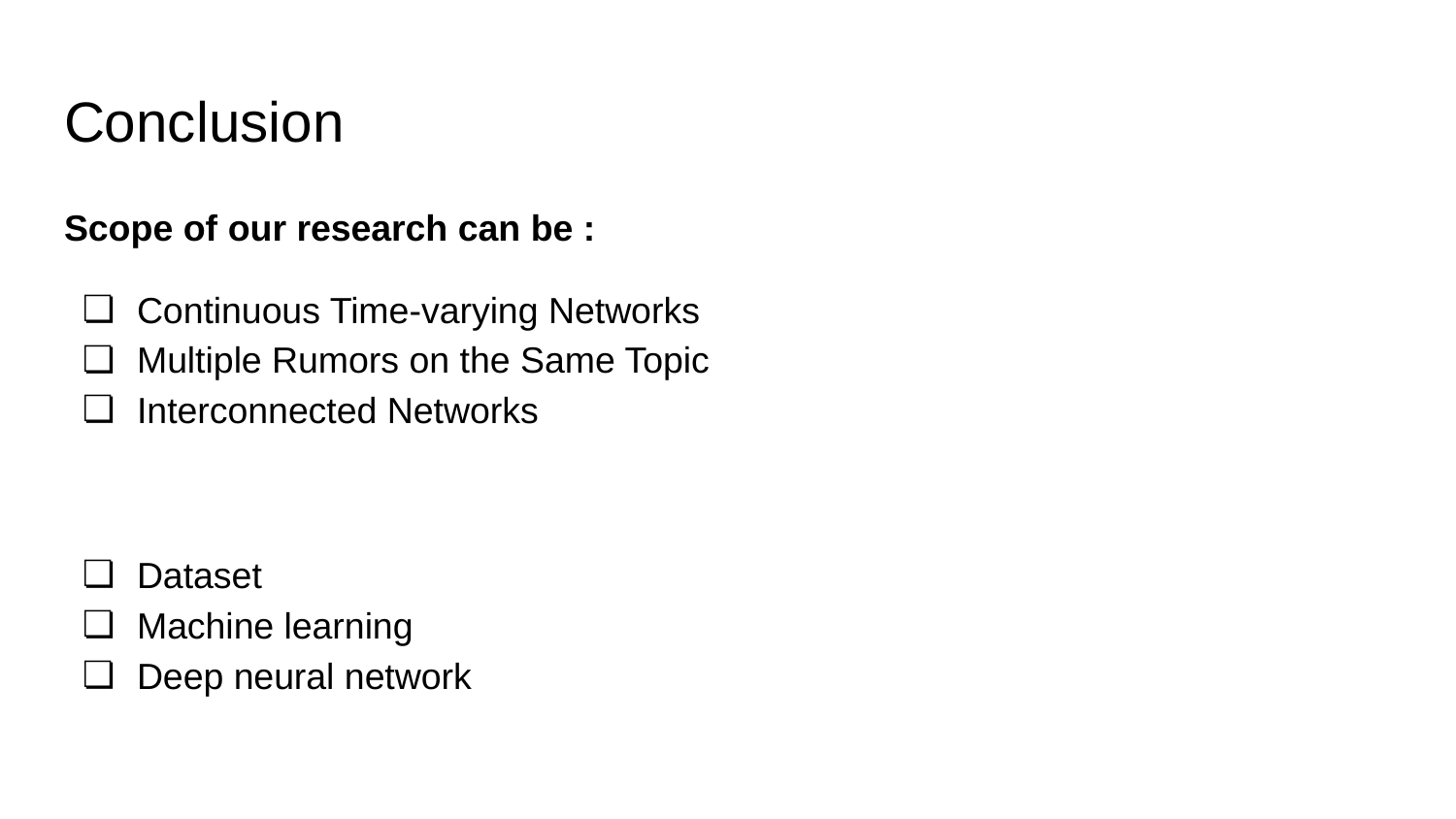

# Conclusion
Scope of our research can be :
Continuous Time-varying Networks
Multiple Rumors on the Same Topic
Interconnected Networks

Dataset
Machine learning
Deep neural network